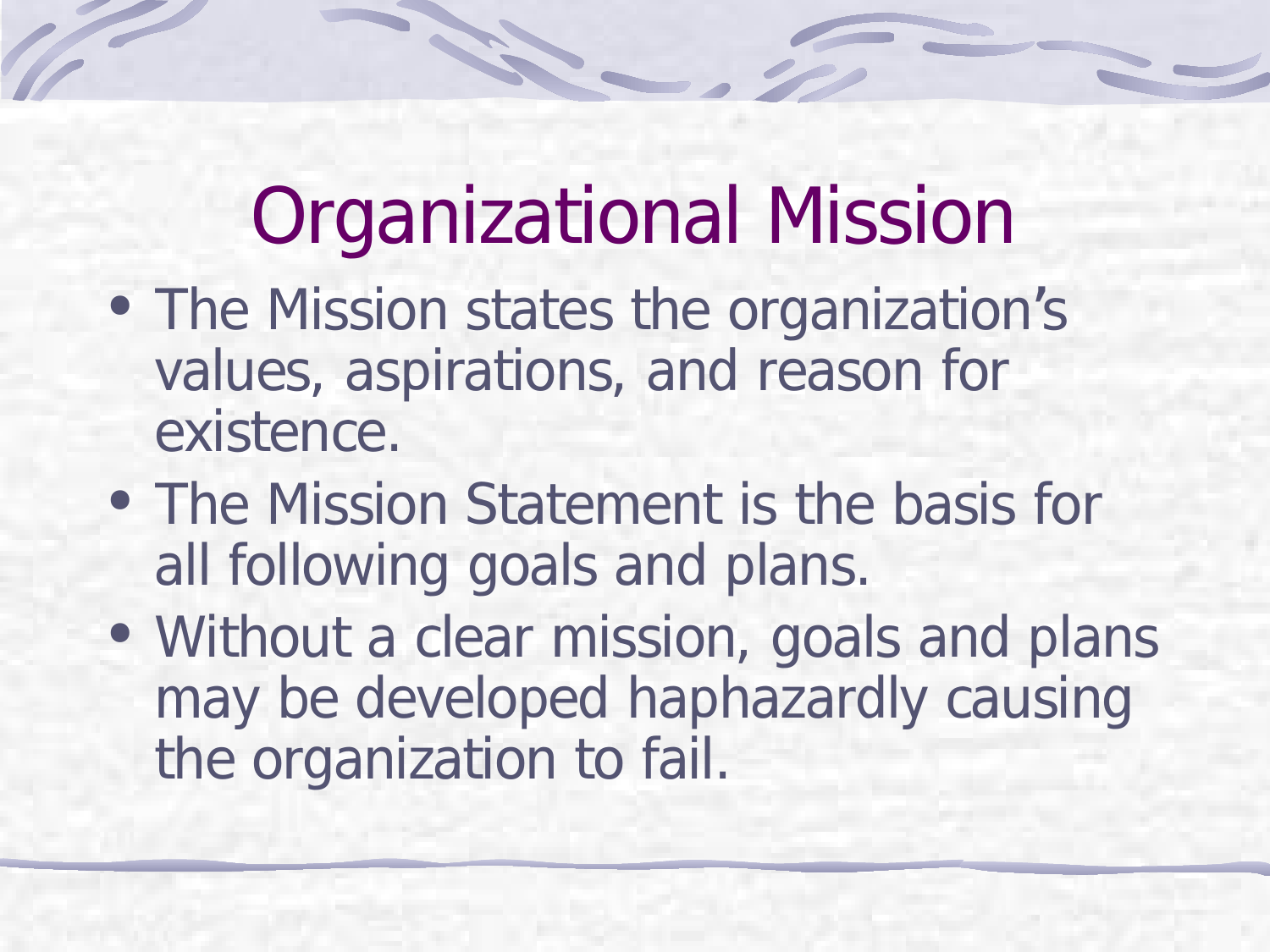

# Organizational Mission
The Mission states the organization’s values, aspirations, and reason for existence.
The Mission Statement is the basis for all following goals and plans.
Without a clear mission, goals and plans may be developed haphazardly causing the organization to fail.